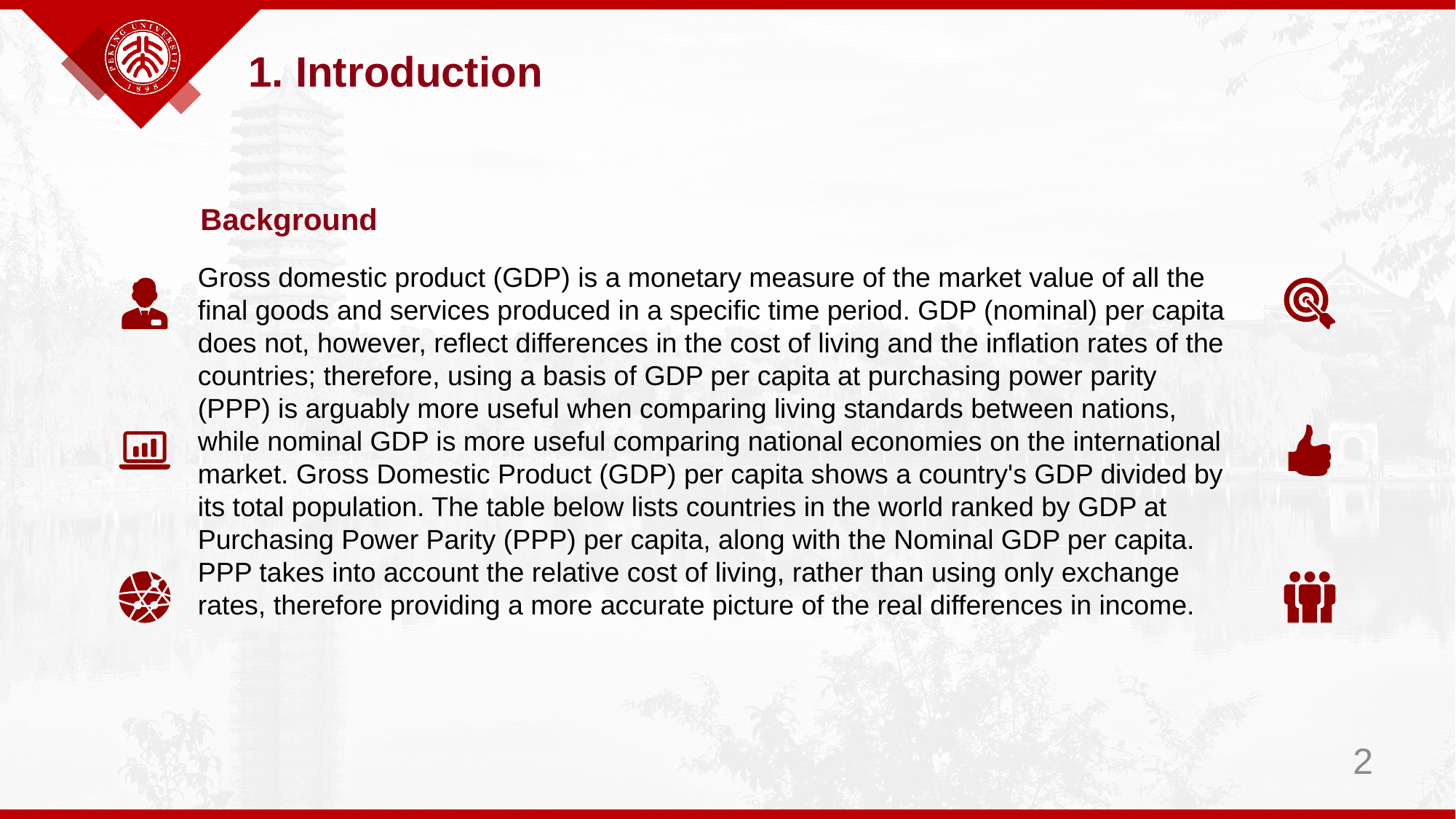

1. Introduction
Background
Gross domestic product (GDP) is a monetary measure of the market value of all the final goods and services produced in a specific time period. GDP (nominal) per capita does not, however, reflect differences in the cost of living and the inflation rates of the countries; therefore, using a basis of GDP per capita at purchasing power parity (PPP) is arguably more useful when comparing living standards between nations, while nominal GDP is more useful comparing national economies on the international market. Gross Domestic Product (GDP) per capita shows a country's GDP divided by its total population. The table below lists countries in the world ranked by GDP at Purchasing Power Parity (PPP) per capita, along with the Nominal GDP per capita. PPP takes into account the relative cost of living, rather than using only exchange rates, therefore providing a more accurate picture of the real differences in income.

2